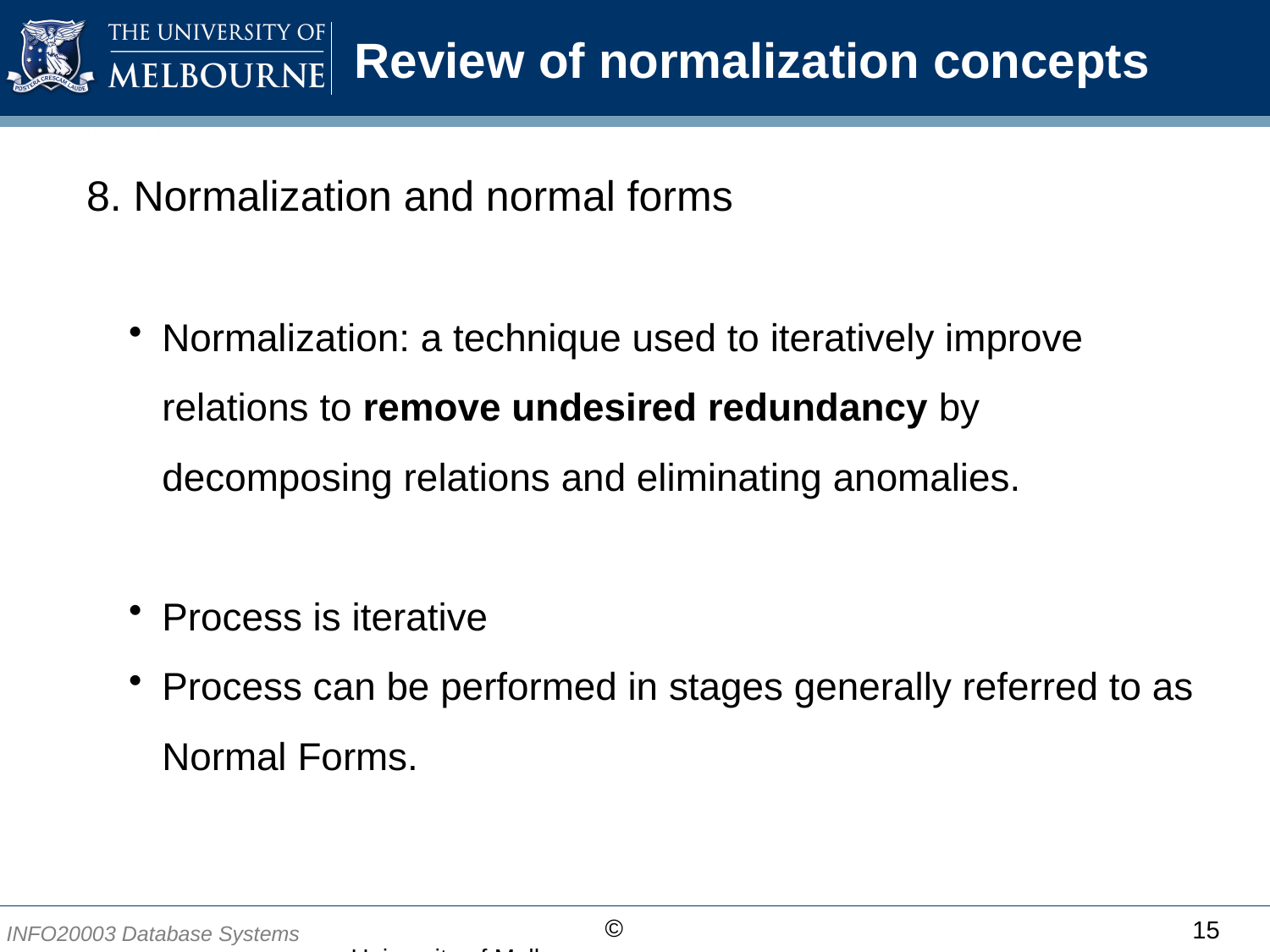

# Review of normalization concepts
8. Normalization and normal forms

Normalization: a technique used to iteratively improve relations to remove undesired redundancy by decomposing relations and eliminating anomalies.

Process is iterative
Process can be performed in stages generally referred to as Normal Forms.
15